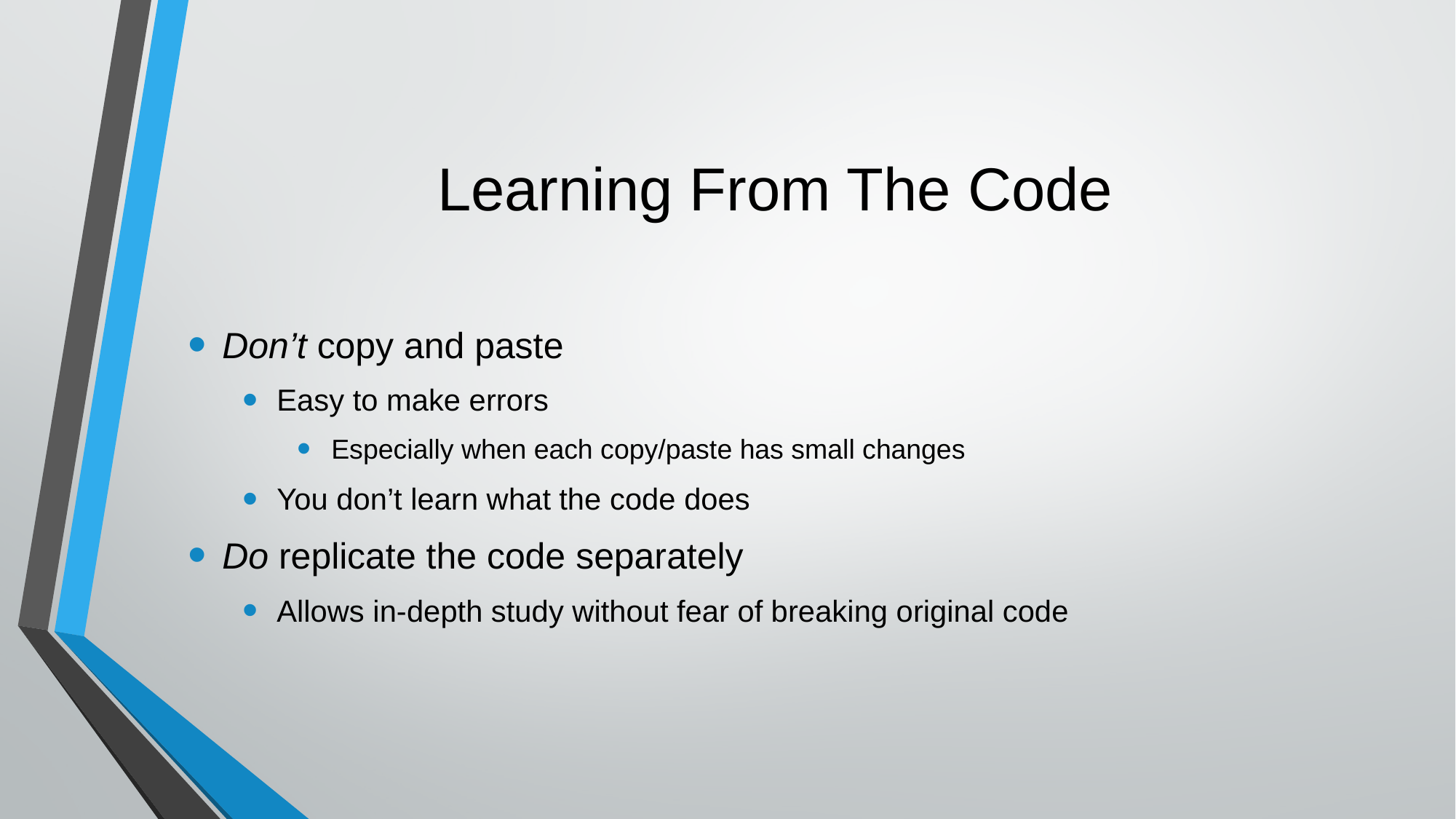

# Learning From The Code
Don’t copy and paste
Easy to make errors
Especially when each copy/paste has small changes
You don’t learn what the code does
Do replicate the code separately
Allows in-depth study without fear of breaking original code